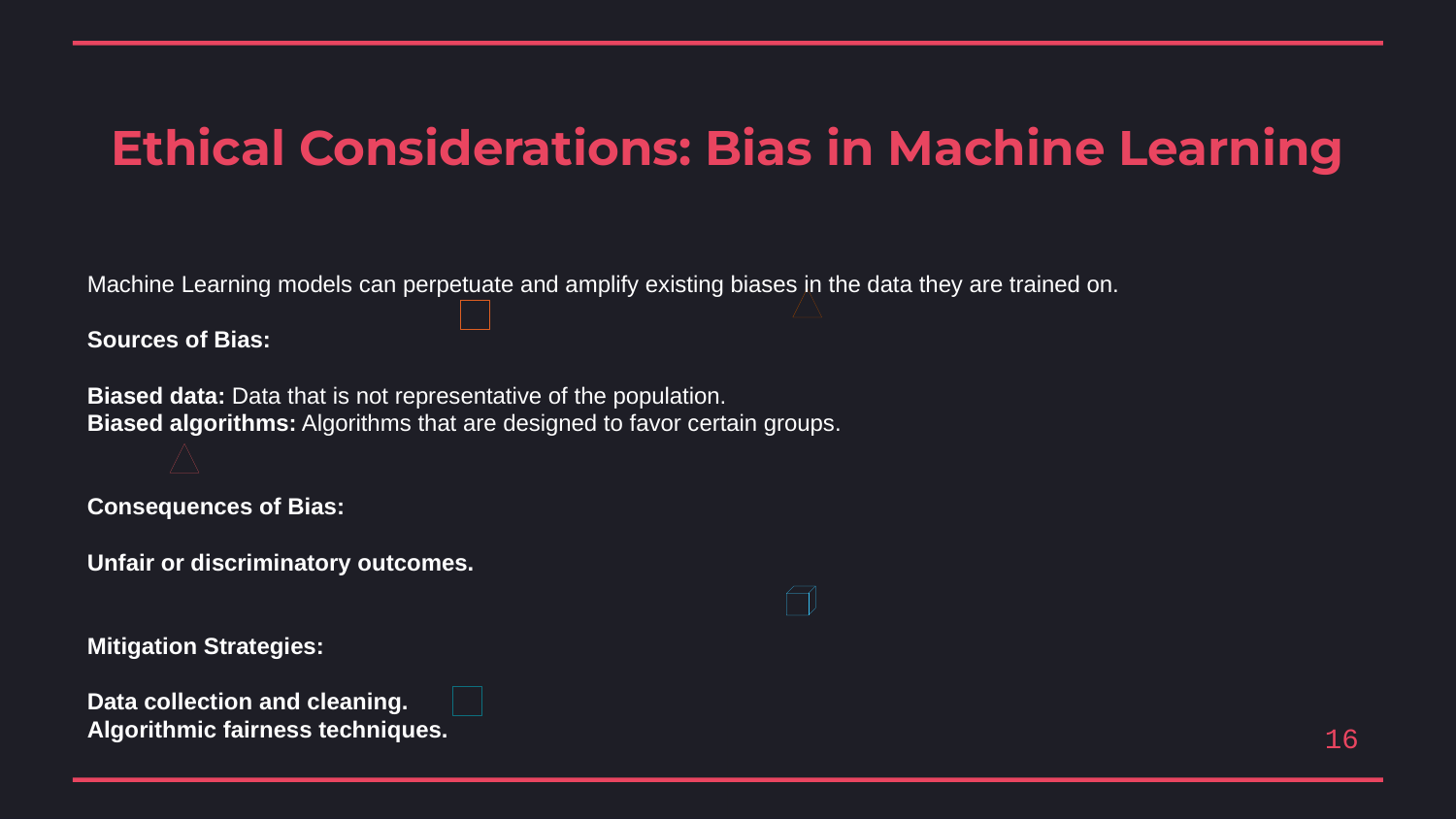

Ethical Considerations: Bias in Machine Learning
Machine Learning models can perpetuate and amplify existing biases in the data they are trained on.

Sources of Bias:

Biased data: Data that is not representative of the population.
Biased algorithms: Algorithms that are designed to favor certain groups.

Consequences of Bias:

Unfair or discriminatory outcomes.

Mitigation Strategies:

Data collection and cleaning.
Algorithmic fairness techniques.

16